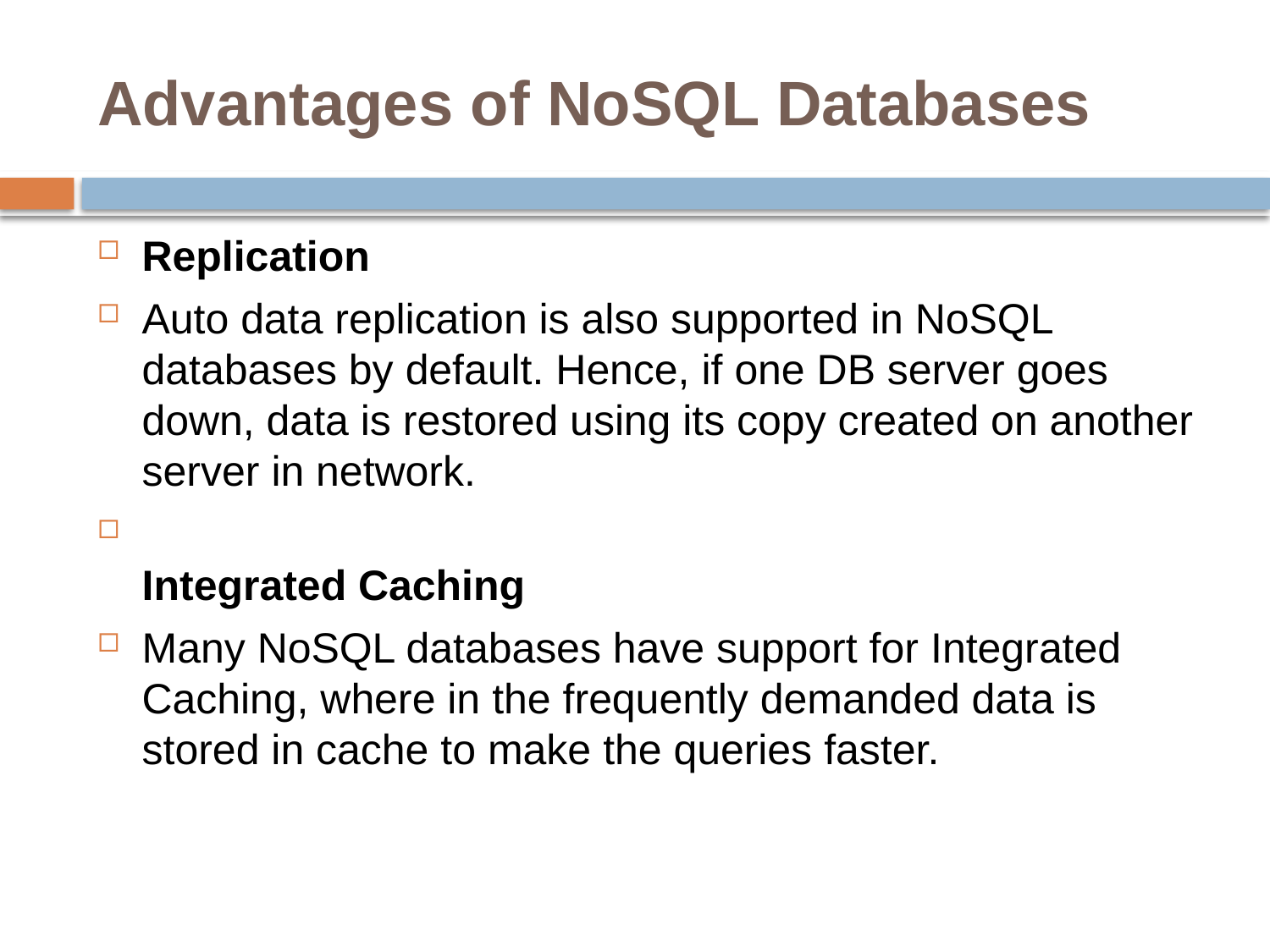

# Advantages of NoSQL Databases
Replication
Auto data replication is also supported in NoSQL databases by default. Hence, if one DB server goes down, data is restored using its copy created on another server in network.
Integrated Caching
Many NoSQL databases have support for Integrated Caching, where in the frequently demanded data is stored in cache to make the queries faster.